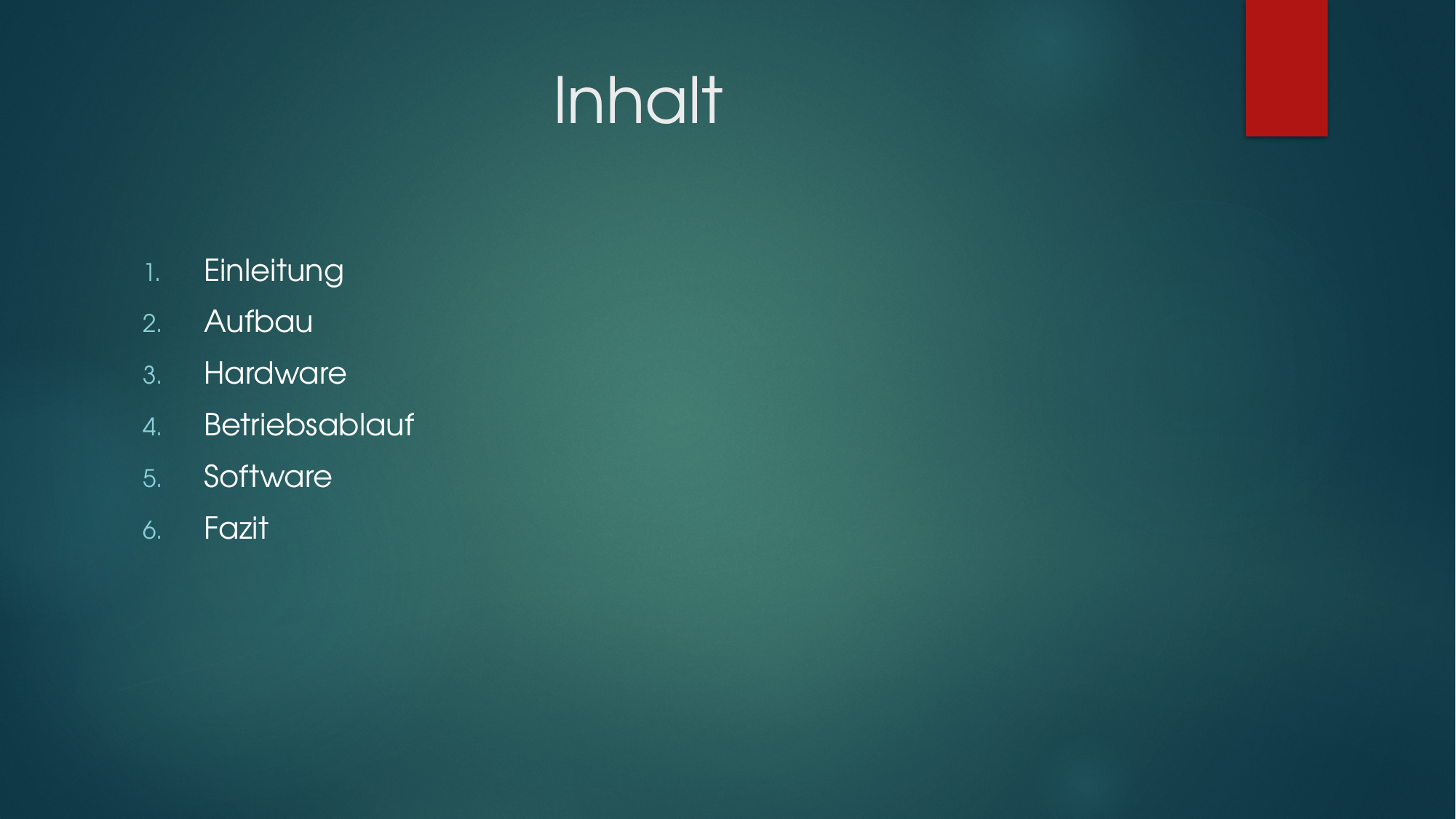

# Inhalt
Einleitung
Aufbau
Hardware
Betriebsablauf
Software
Fazit